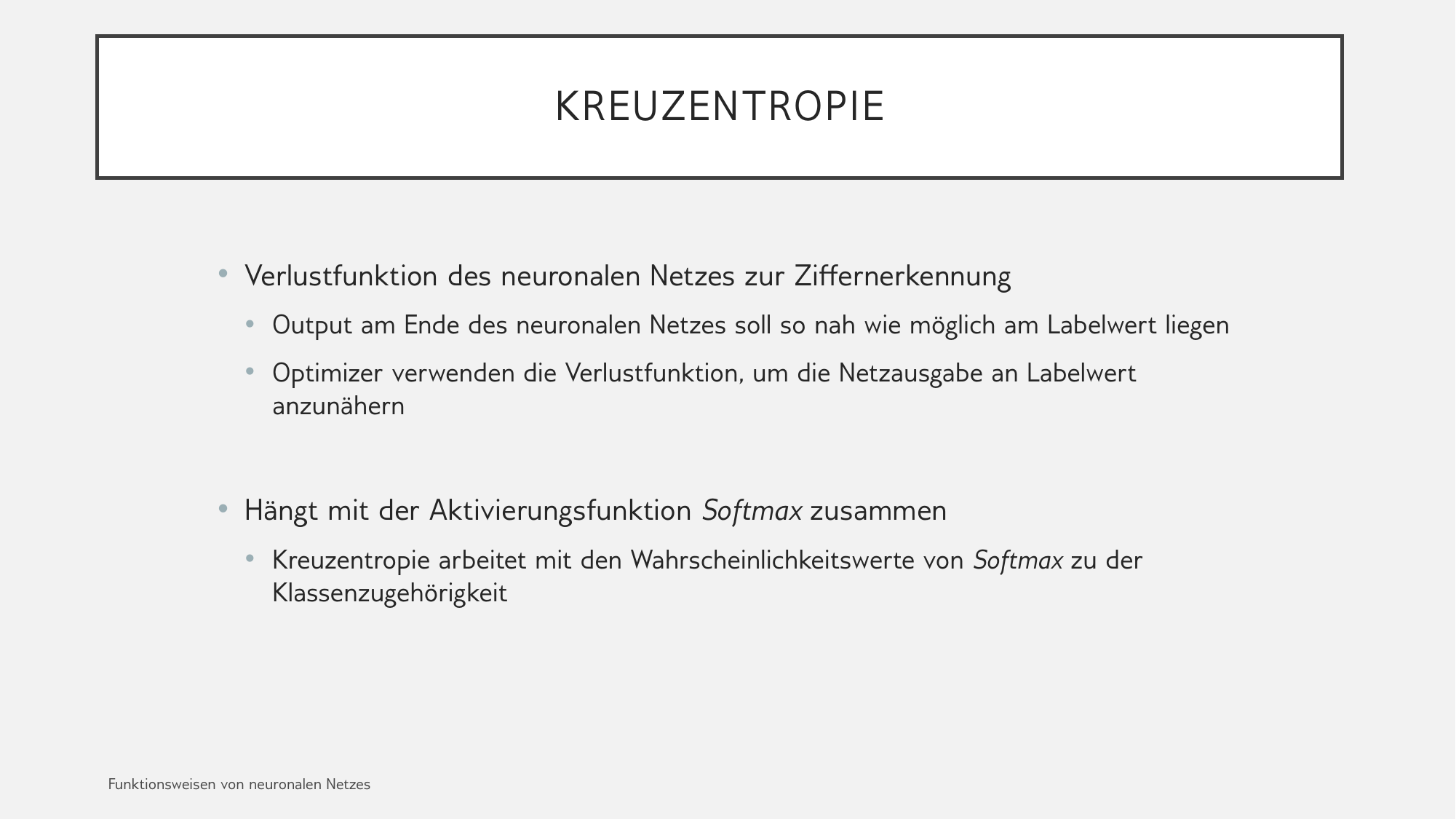

# kreuzentropie
Verlustfunktion des neuronalen Netzes zur Ziffernerkennung
Output am Ende des neuronalen Netzes soll so nah wie möglich am Labelwert liegen
Optimizer verwenden die Verlustfunktion, um die Netzausgabe an Labelwert anzunähern

Hängt mit der Aktivierungsfunktion Softmax zusammen
Kreuzentropie arbeitet mit den Wahrscheinlichkeitswerte von Softmax zu der Klassenzugehörigkeit
Funktionsweisen von neuronalen Netzes